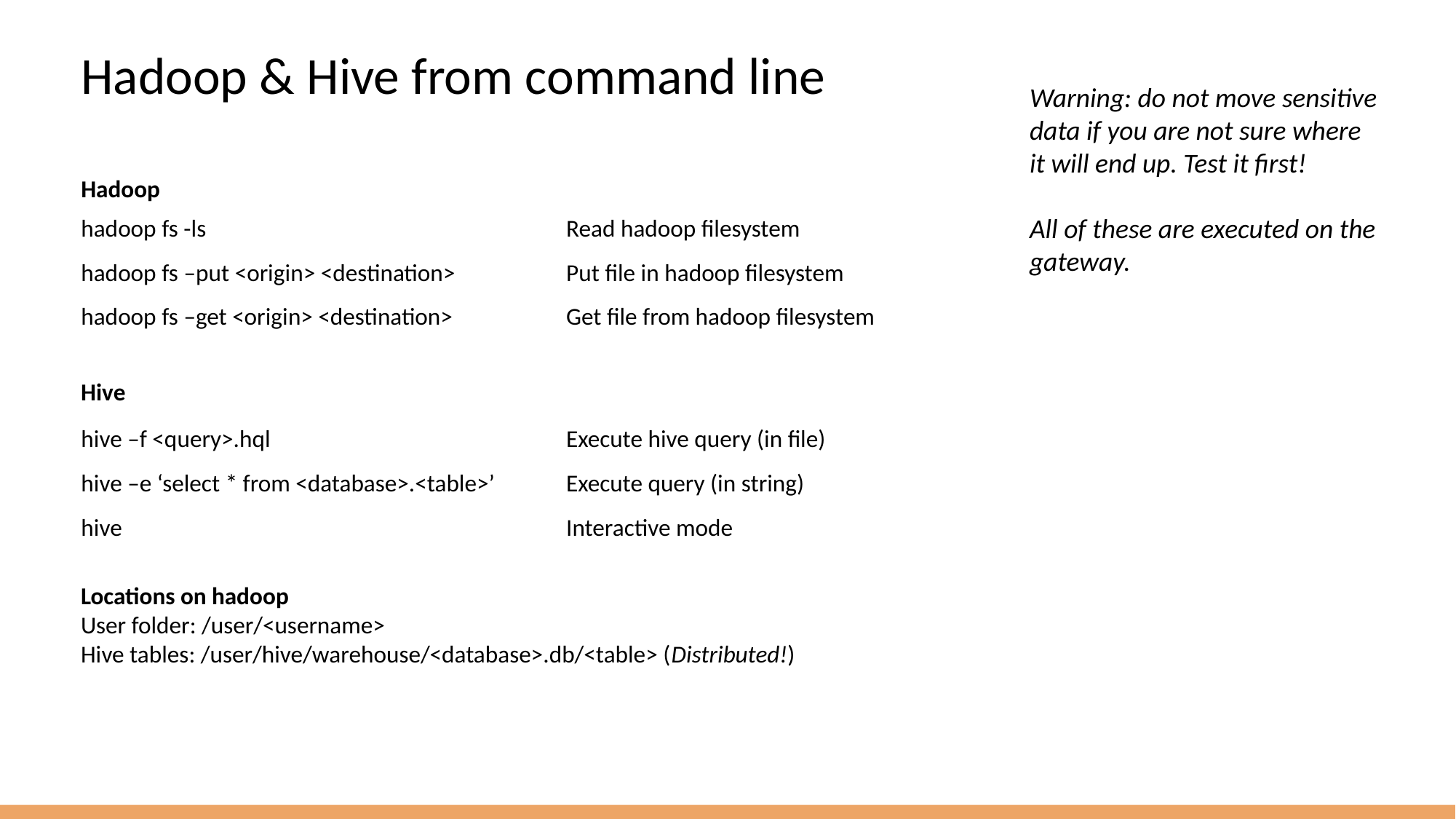

# Hadoop & Hive from command line
Warning: do not move sensitive data if you are not sure where it will end up. Test it first!

All of these are executed on the gateway.

Hive

Locations on hadoop
User folder: /user/<username>
Hive tables: /user/hive/warehouse/<database>.db/<table> (Distributed!)

Hadoop

| hadoop fs -ls | Read hadoop filesystem |
| --- | --- |
| hadoop fs –put <origin> <destination> | Put file in hadoop filesystem |
| hadoop fs –get <origin> <destination> | Get file from hadoop filesystem |
| hive –f <query>.hql | Execute hive query (in file) |
| --- | --- |
| hive –e ‘select \* from <database>.<table>’ | Execute query (in string) |
| hive | Interactive mode |